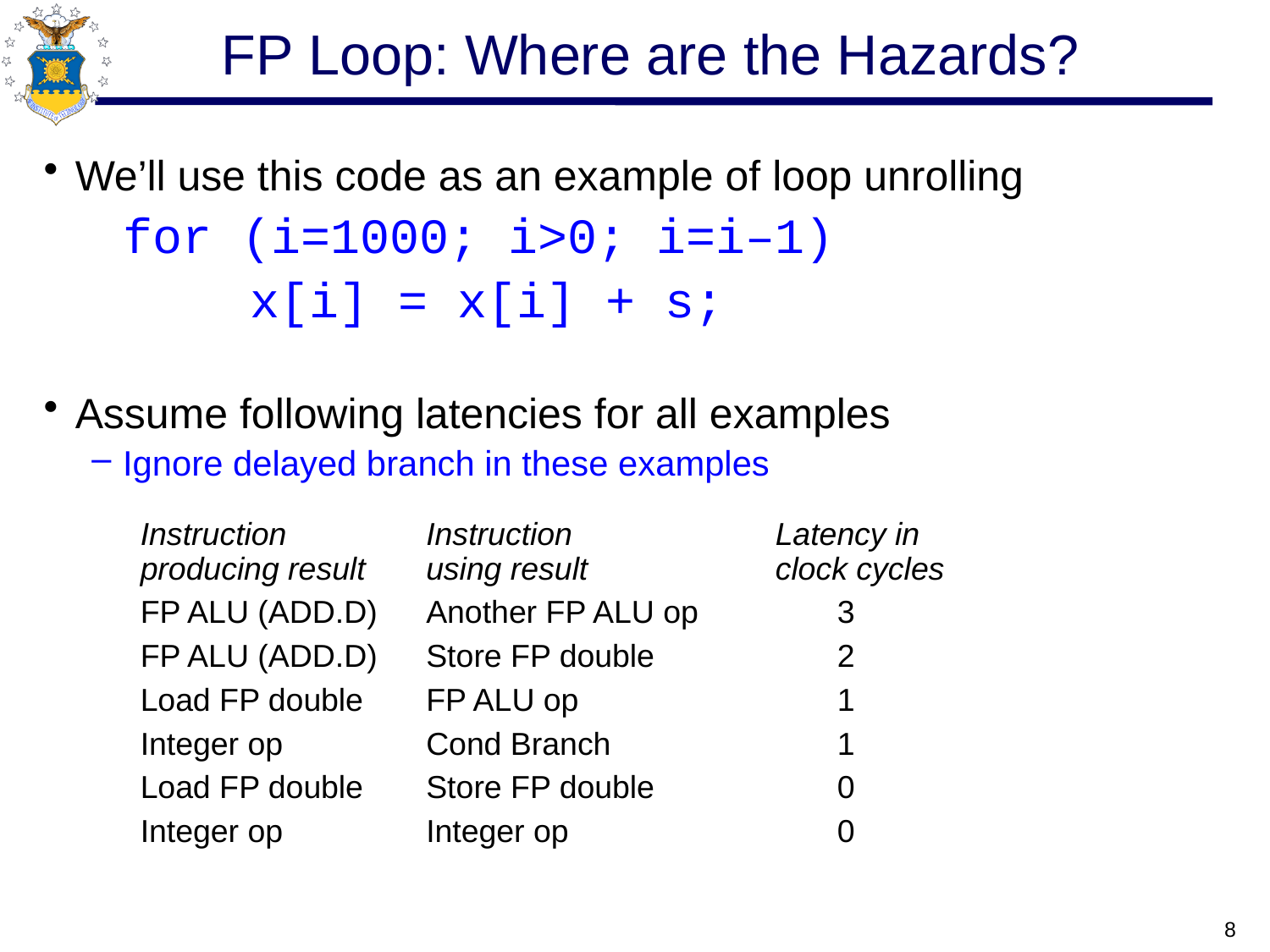

# FP Loop: Where are the Hazards?
We’ll use this code as an example of loop unrolling
	for (i=1000; i>0; i=i–1)
		x[i] = x[i] + s;

Assume following latencies for all examples
Ignore delayed branch in these examples
Instruction	Instruction	Latency in
producing result	using result 	clock cycles
FP ALU (ADD.D)	Another FP ALU op	       3
FP ALU (ADD.D)	Store FP double	       2
Load FP double	FP ALU op	       1
Integer op	Cond Branch	       1
Load FP double	Store FP double	       0
Integer op	Integer op	       0
8